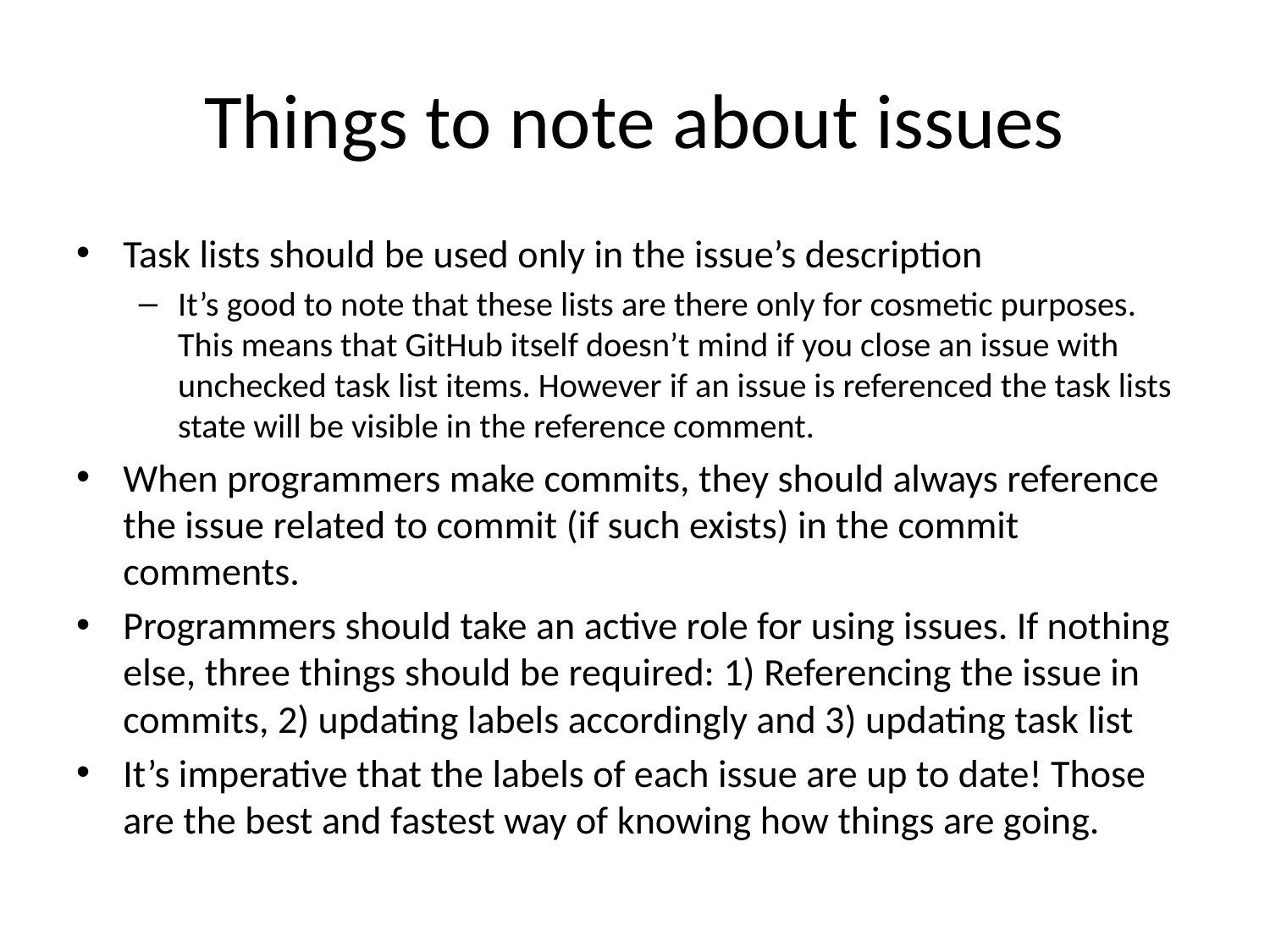

# Things to note about issues
Task lists should be used only in the issue’s description
It’s good to note that these lists are there only for cosmetic purposes. This means that GitHub itself doesn’t mind if you close an issue with unchecked task list items. However if an issue is referenced the task lists state will be visible in the reference comment.
When programmers make commits, they should always reference the issue related to commit (if such exists) in the commit comments.
Programmers should take an active role for using issues. If nothing else, three things should be required: 1) Referencing the issue in commits, 2) updating labels accordingly and 3) updating task list
It’s imperative that the labels of each issue are up to date! Those are the best and fastest way of knowing how things are going.